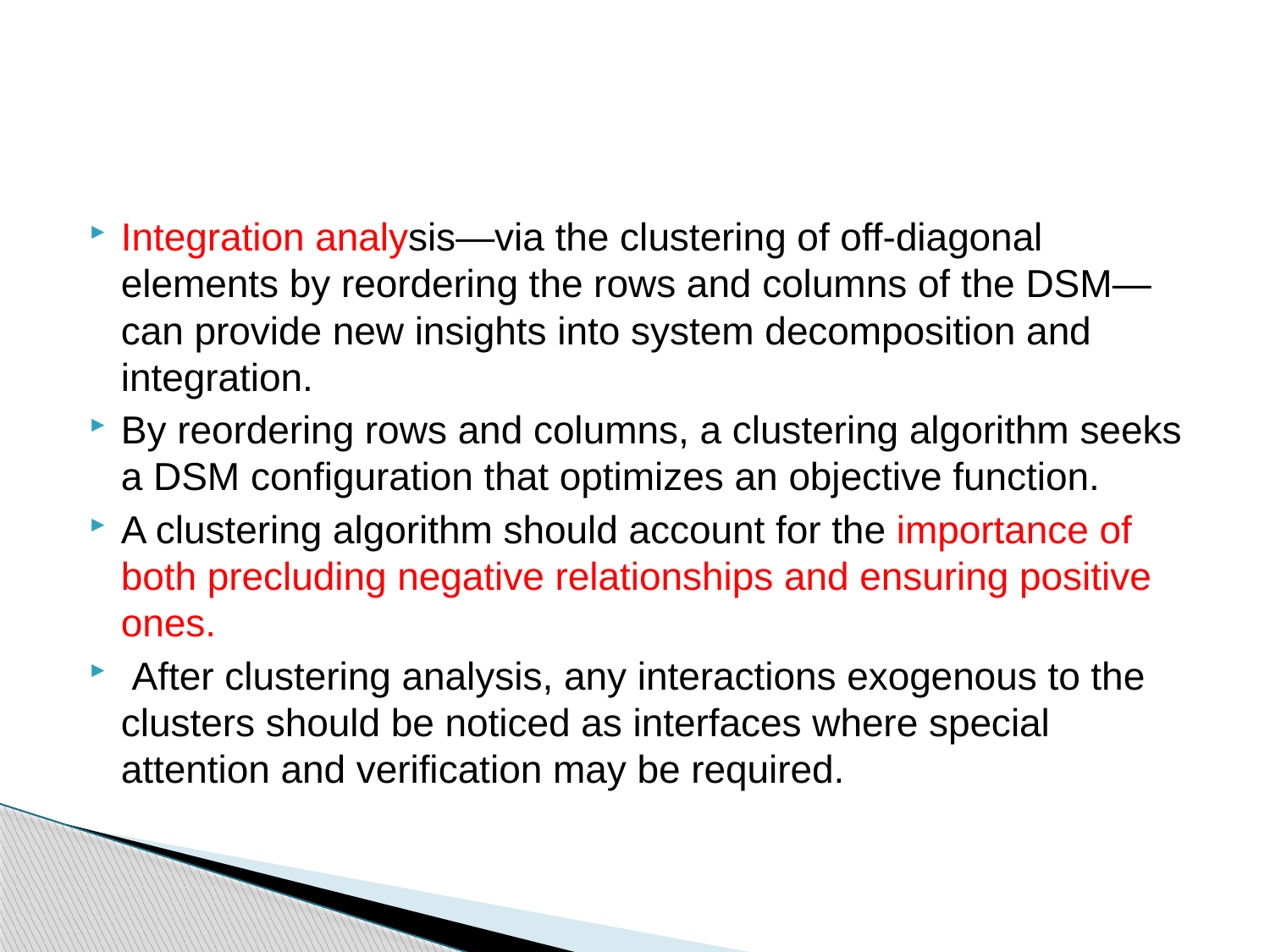

#
Integration analysis—via the clustering of off-diagonal elements by reordering the rows and columns of the DSM—can provide new insights into system decomposition and integration.
By reordering rows and columns, a clustering algorithm seeks a DSM configuration that optimizes an objective function.
A clustering algorithm should account for the importance of both precluding negative relationships and ensuring positive ones.
 After clustering analysis, any interactions exogenous to the clusters should be noticed as interfaces where special attention and verification may be required.